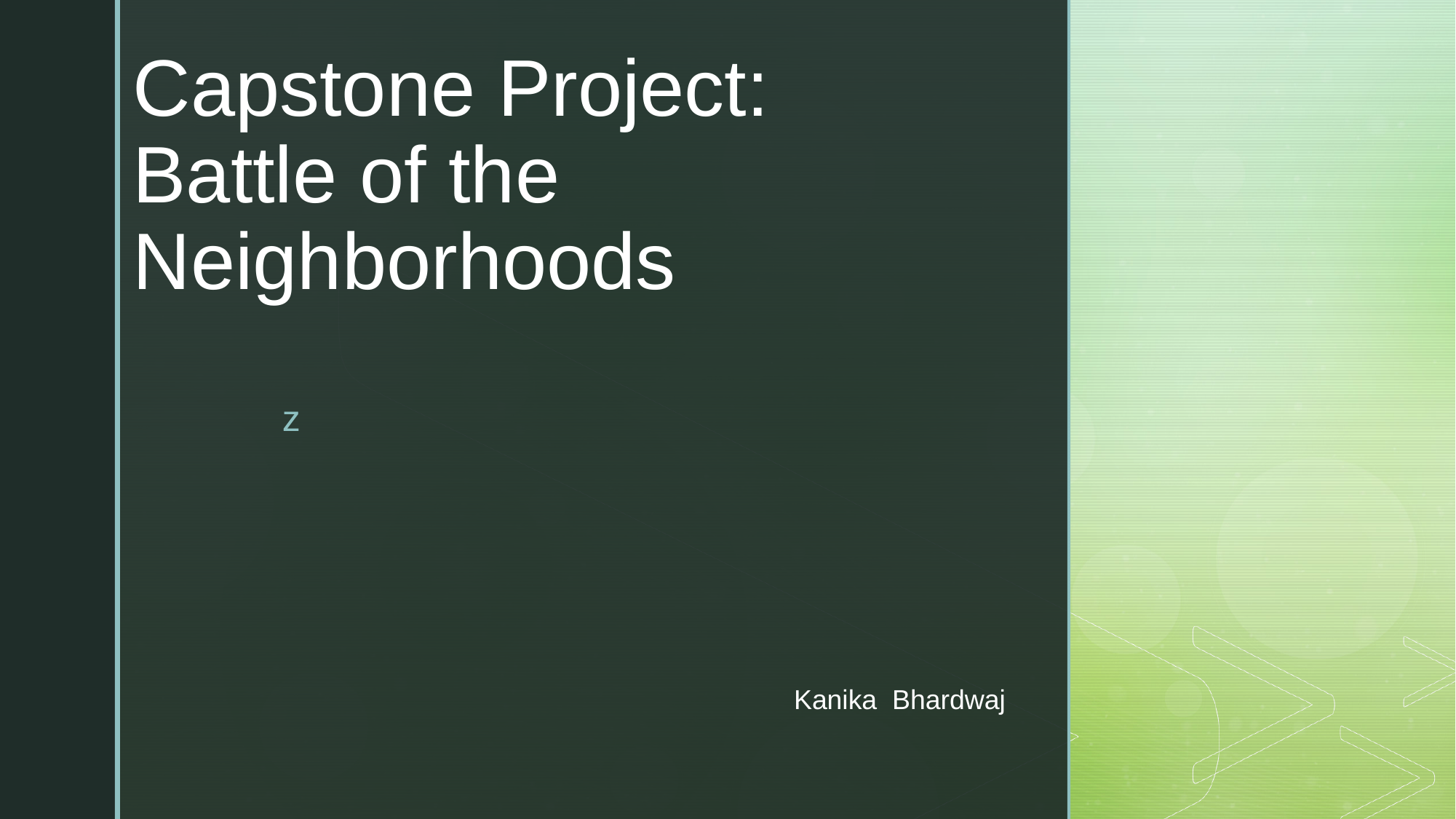

# Capstone Project: Battle of the Neighborhoods
Kanika  Bhardwaj